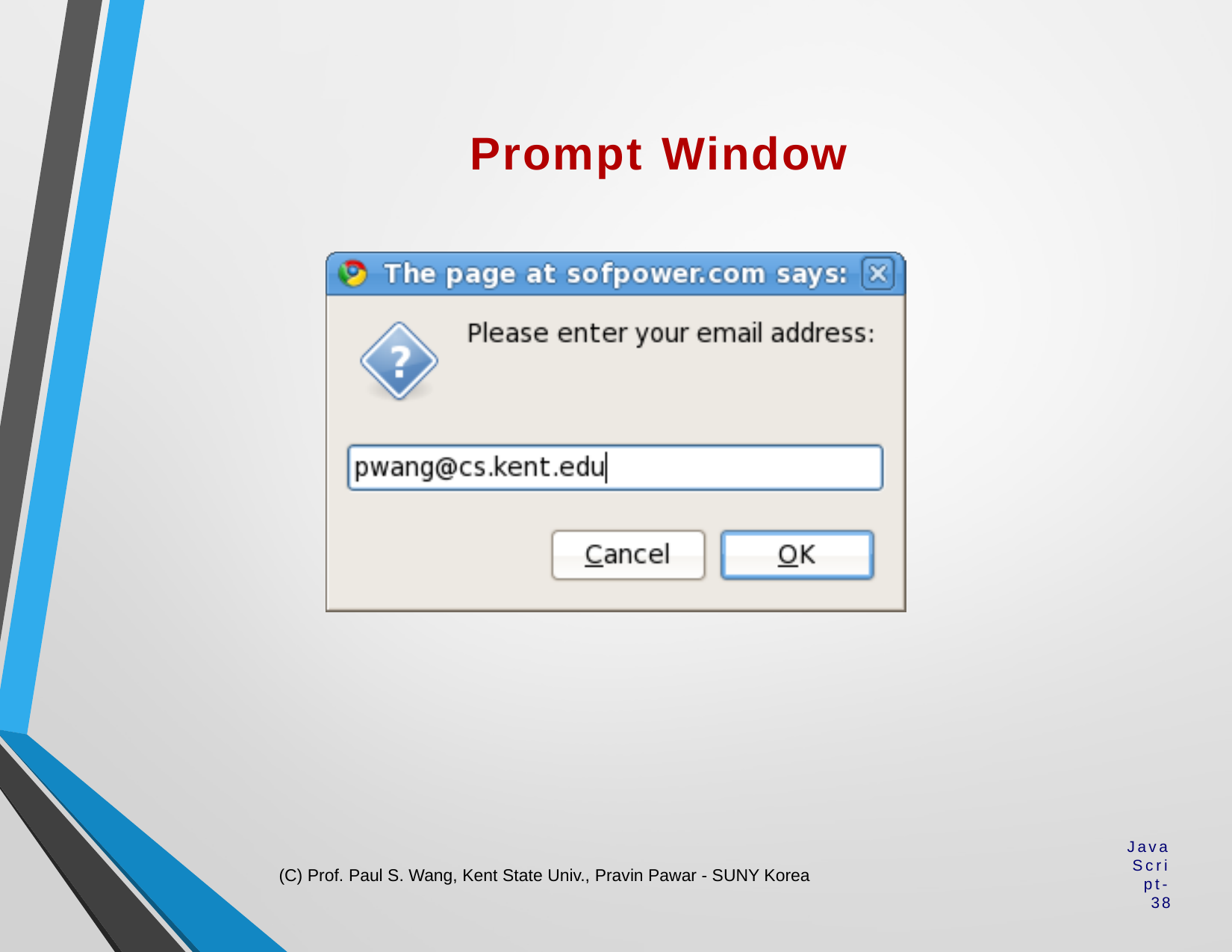

# Prompt Window

(C) Prof. Paul S. Wang, Kent State Univ., Pravin Pawar - SUNY Korea
JavaScript-38